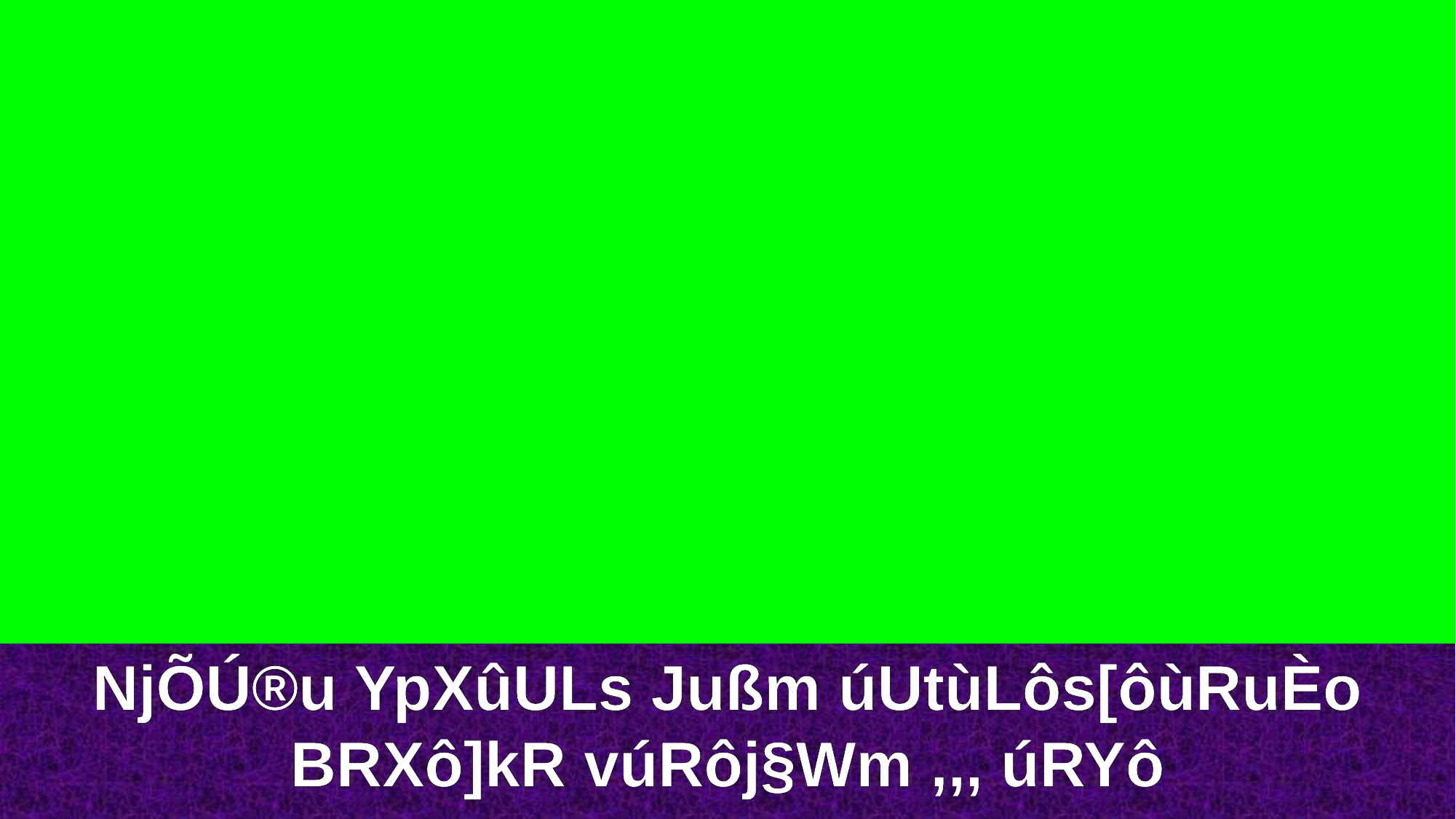

NjÕÚ®u YpXûULs Jußm úUtùLôs[ôùRuÈo BRXô]kR vúRôj§Wm ,,, úRYô